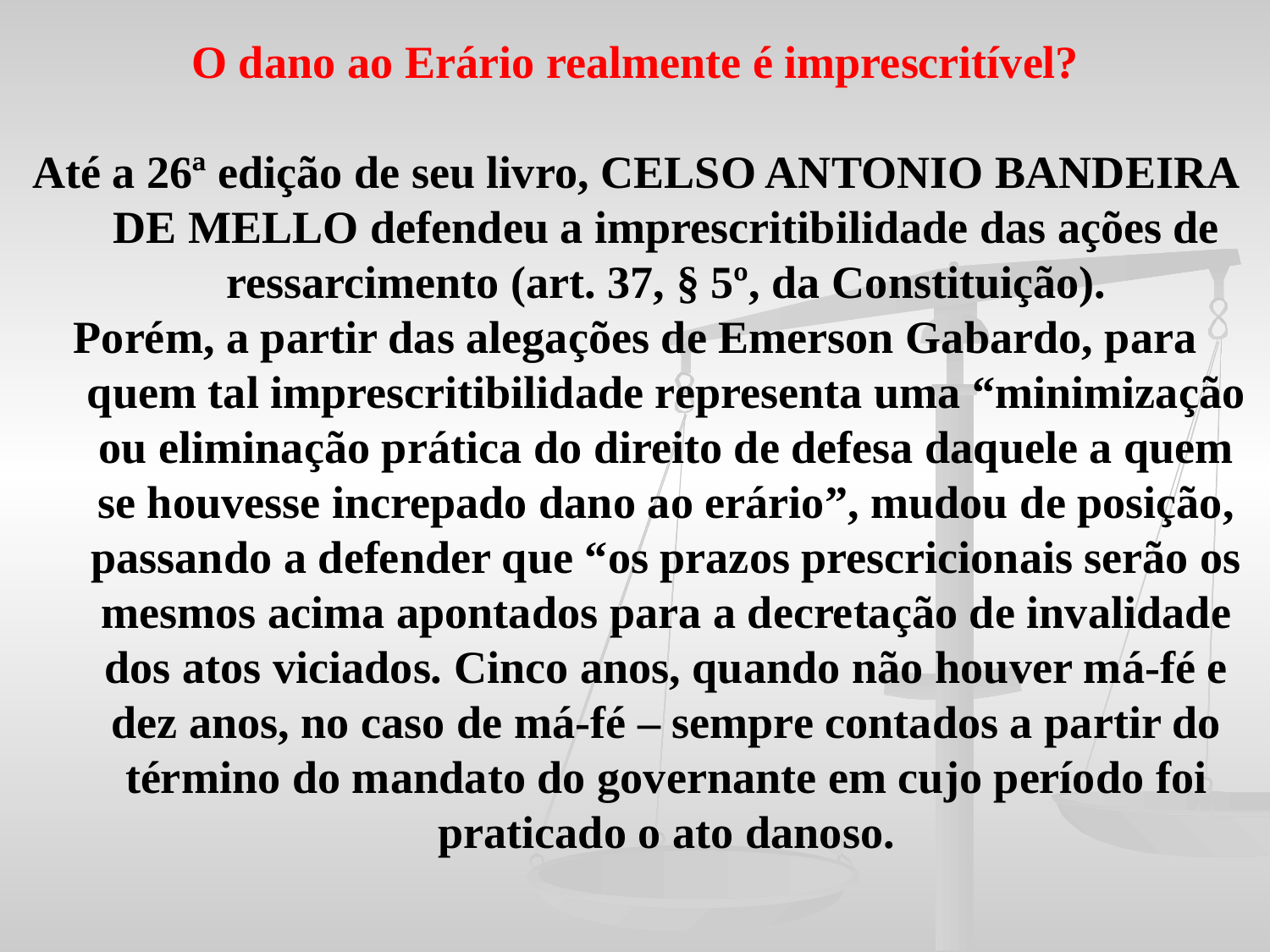

O dano ao Erário realmente é imprescritível?

Até a 26ª edição de seu livro, CELSO ANTONIO BANDEIRA DE MELLO defendeu a imprescritibilidade das ações de ressarcimento (art. 37, § 5º, da Constituição).
Porém, a partir das alegações de Emerson Gabardo, para quem tal imprescritibilidade representa uma “minimização ou eliminação prática do direito de defesa daquele a quem se houvesse increpado dano ao erário”, mudou de posição, passando a defender que “os prazos prescricionais serão os mesmos acima apontados para a decretação de invalidade dos atos viciados. Cinco anos, quando não houver má-fé e dez anos, no caso de má-fé – sempre contados a partir do término do mandato do governante em cujo período foi praticado o ato danoso.